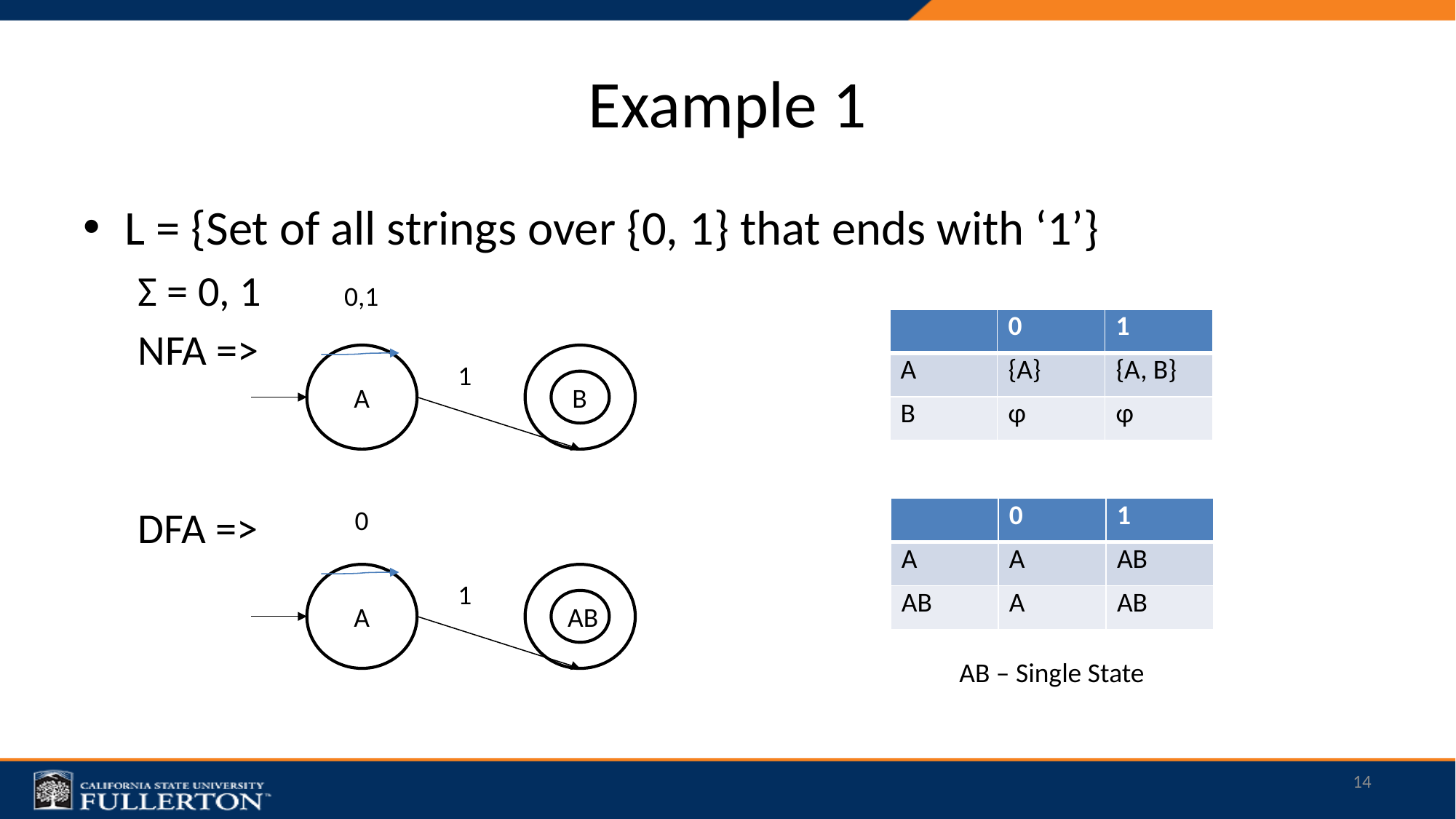

# Example 1
L = {Set of all strings over {0, 1} that ends with ‘1’}
Σ = 0, 1
NFA =>

DFA =>
0,1
|  | 0 | 1 |
| --- | --- | --- |
| A | {A} | {A, B} |
| B | φ | φ |
A

1
 B
0
|  | 0 | 1 |
| --- | --- | --- |
| A | A | AB |
| AB | A | AB |
A

1
AB
AB – Single State
14